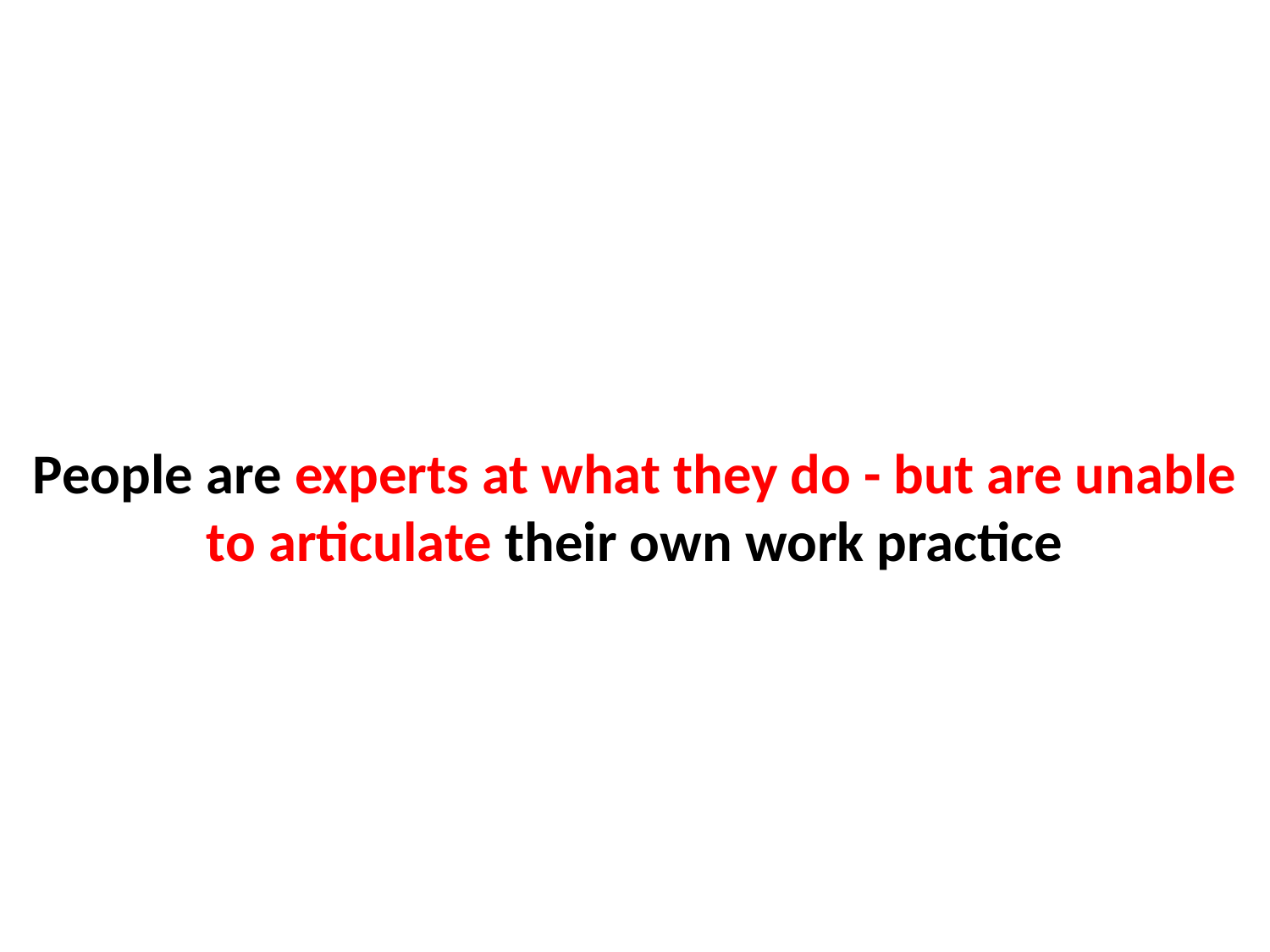

People are experts at what they do - but are unable to articulate their own work practice